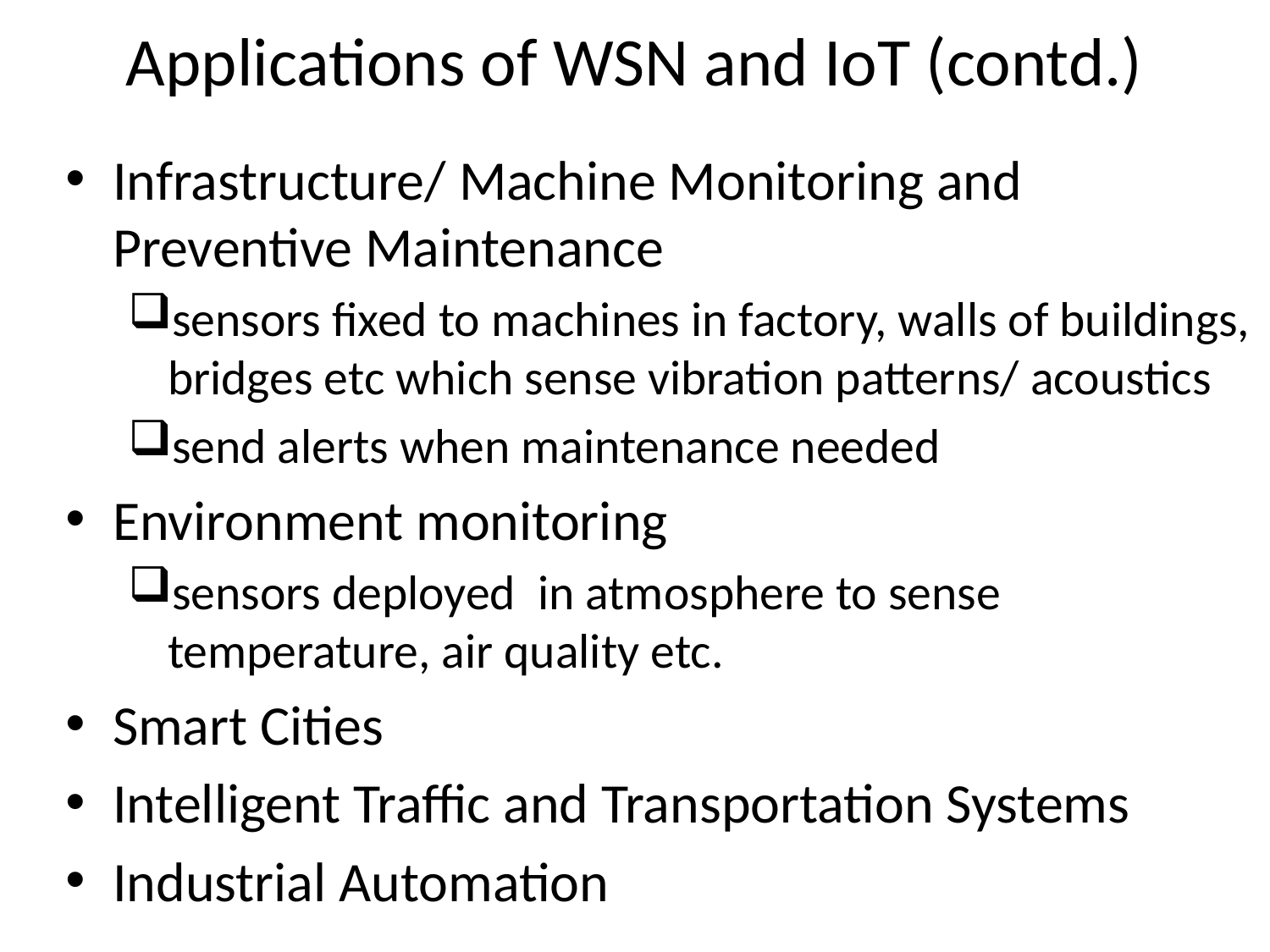

# Applications of WSN and IoT (contd.)
Infrastructure/ Machine Monitoring and Preventive Maintenance
sensors fixed to machines in factory, walls of buildings, bridges etc which sense vibration patterns/ acoustics
send alerts when maintenance needed
Environment monitoring
sensors deployed  in atmosphere to sense temperature, air quality etc.
Smart Cities
Intelligent Traffic and Transportation Systems
Industrial Automation